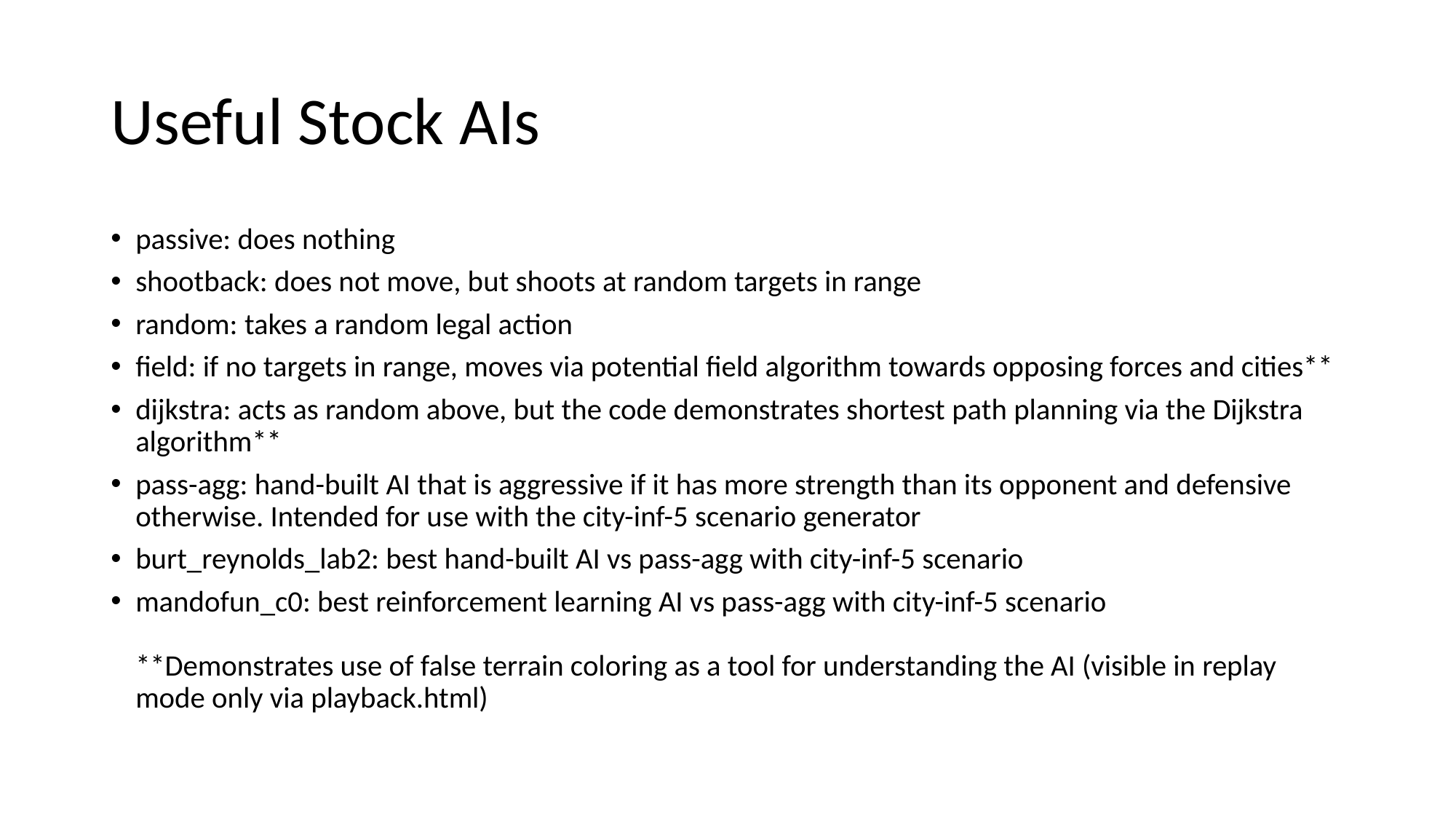

# Useful Stock AIs
passive: does nothing
shootback: does not move, but shoots at random targets in range
random: takes a random legal action
field: if no targets in range, moves via potential field algorithm towards opposing forces and cities**
dijkstra: acts as random above, but the code demonstrates shortest path planning via the Dijkstra algorithm**
pass-agg: hand-built AI that is aggressive if it has more strength than its opponent and defensive otherwise. Intended for use with the city-inf-5 scenario generator
burt_reynolds_lab2: best hand-built AI vs pass-agg with city-inf-5 scenario
mandofun_c0: best reinforcement learning AI vs pass-agg with city-inf-5 scenario
**Demonstrates use of false terrain coloring as a tool for understanding the AI (visible in replay mode only via playback.html)